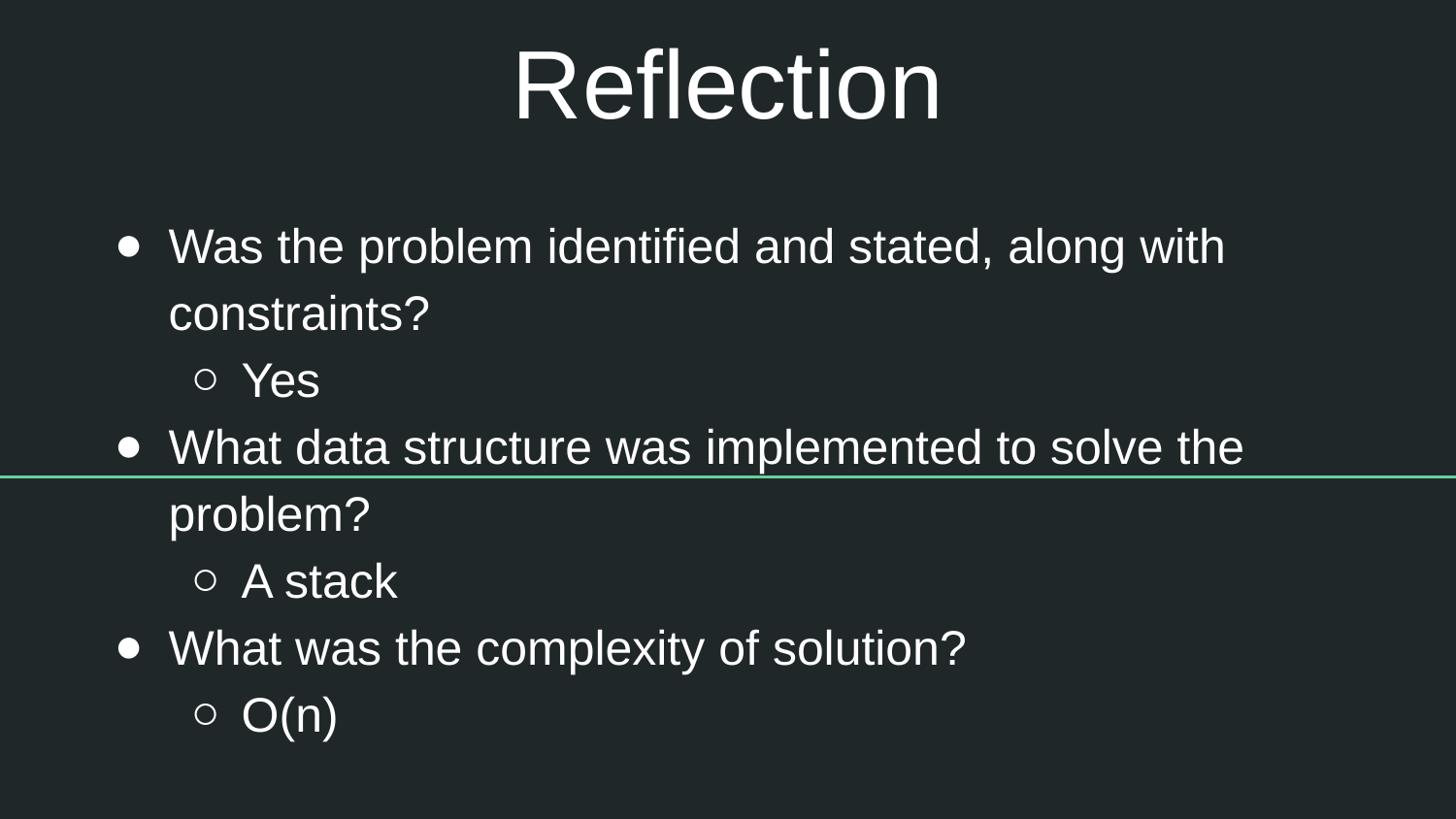

# Reflection
Was the problem identified and stated, along with constraints?
Yes
What data structure was implemented to solve the problem?
A stack
What was the complexity of solution?
O(n)